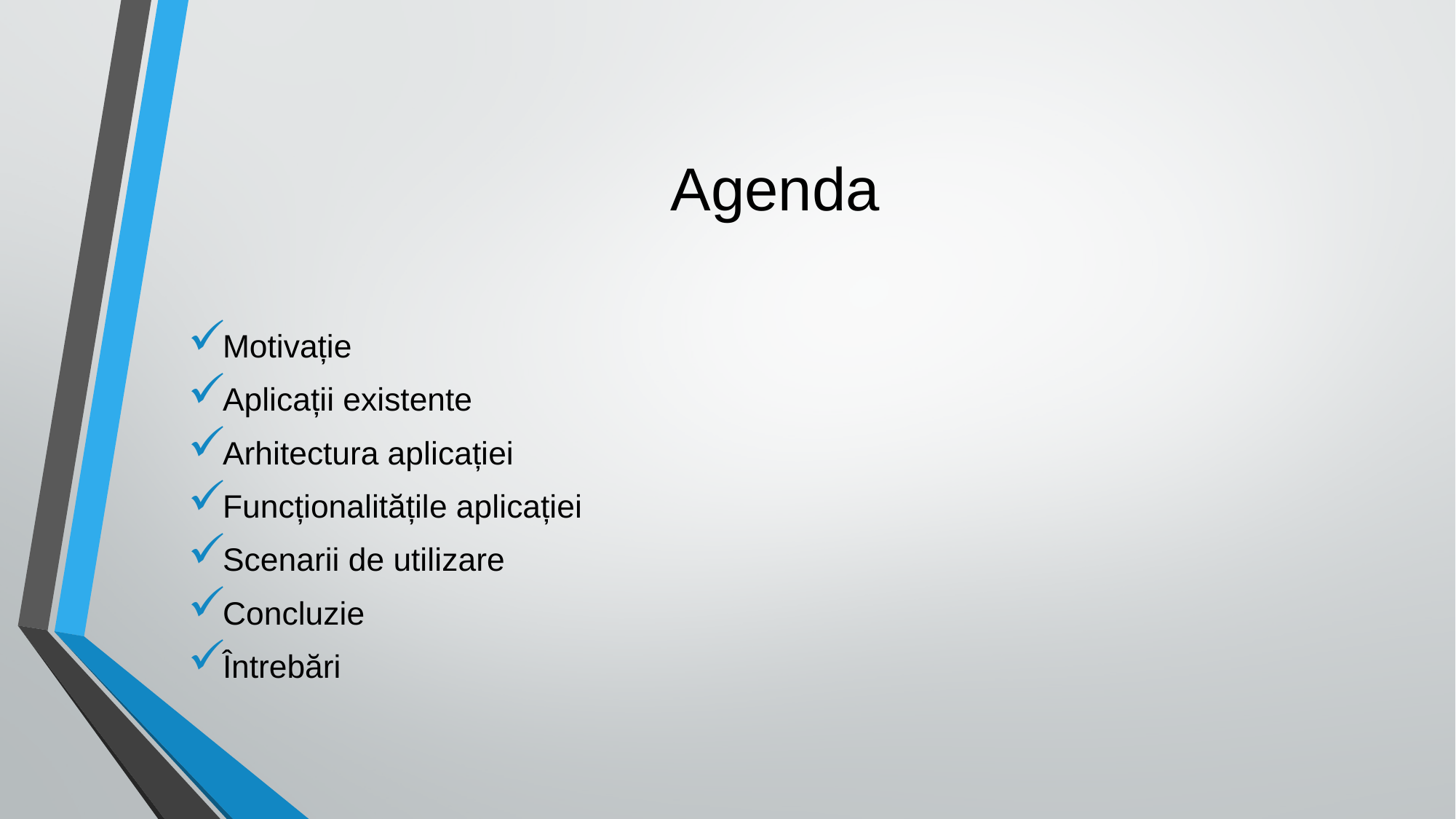

# Agenda
Motivație
Aplicații existente
Arhitectura aplicației
Funcționalitățile aplicației
Scenarii de utilizare
Concluzie
Întrebări